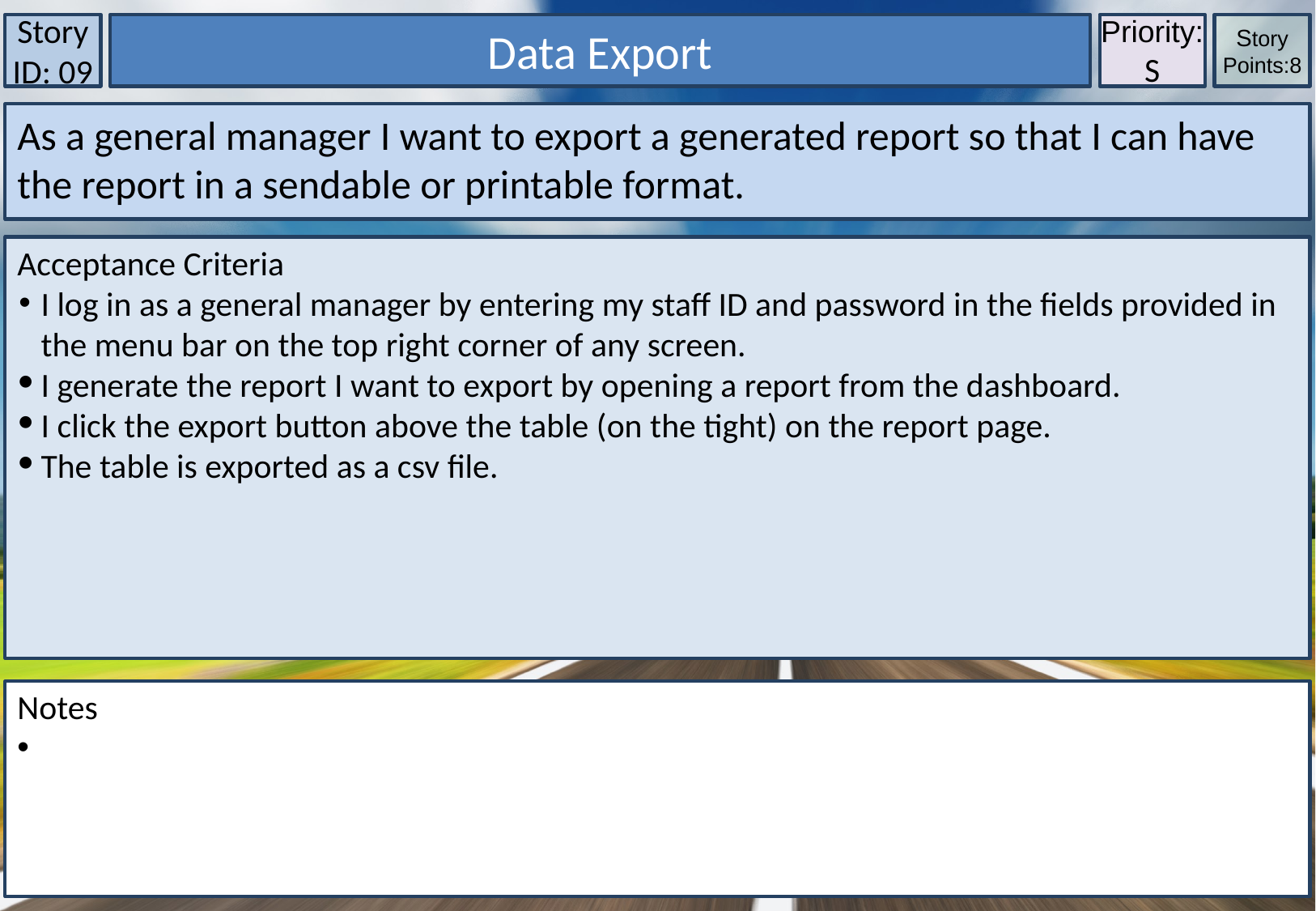

Story ID: 09
Data Export
Priority:S
Story Points:8
As a general manager I want to export a generated report so that I can have the report in a sendable or printable format.
Acceptance Criteria
I log in as a general manager by entering my staff ID and password in the fields provided in the menu bar on the top right corner of any screen.
I generate the report I want to export by opening a report from the dashboard.
I click the export button above the table (on the tight) on the report page.
The table is exported as a csv file.
Notes